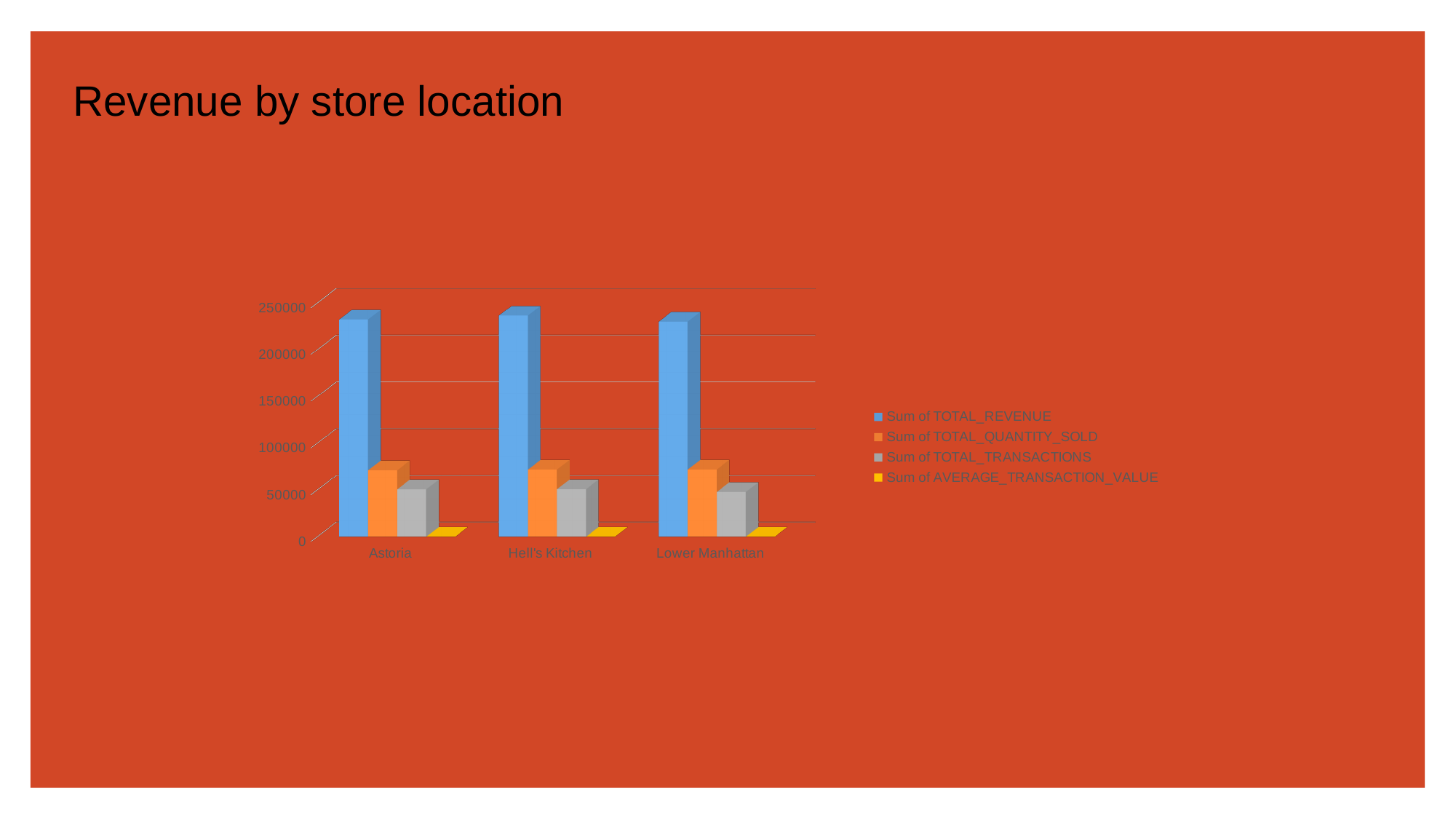

# Revenue by store location

[unsupported chart]